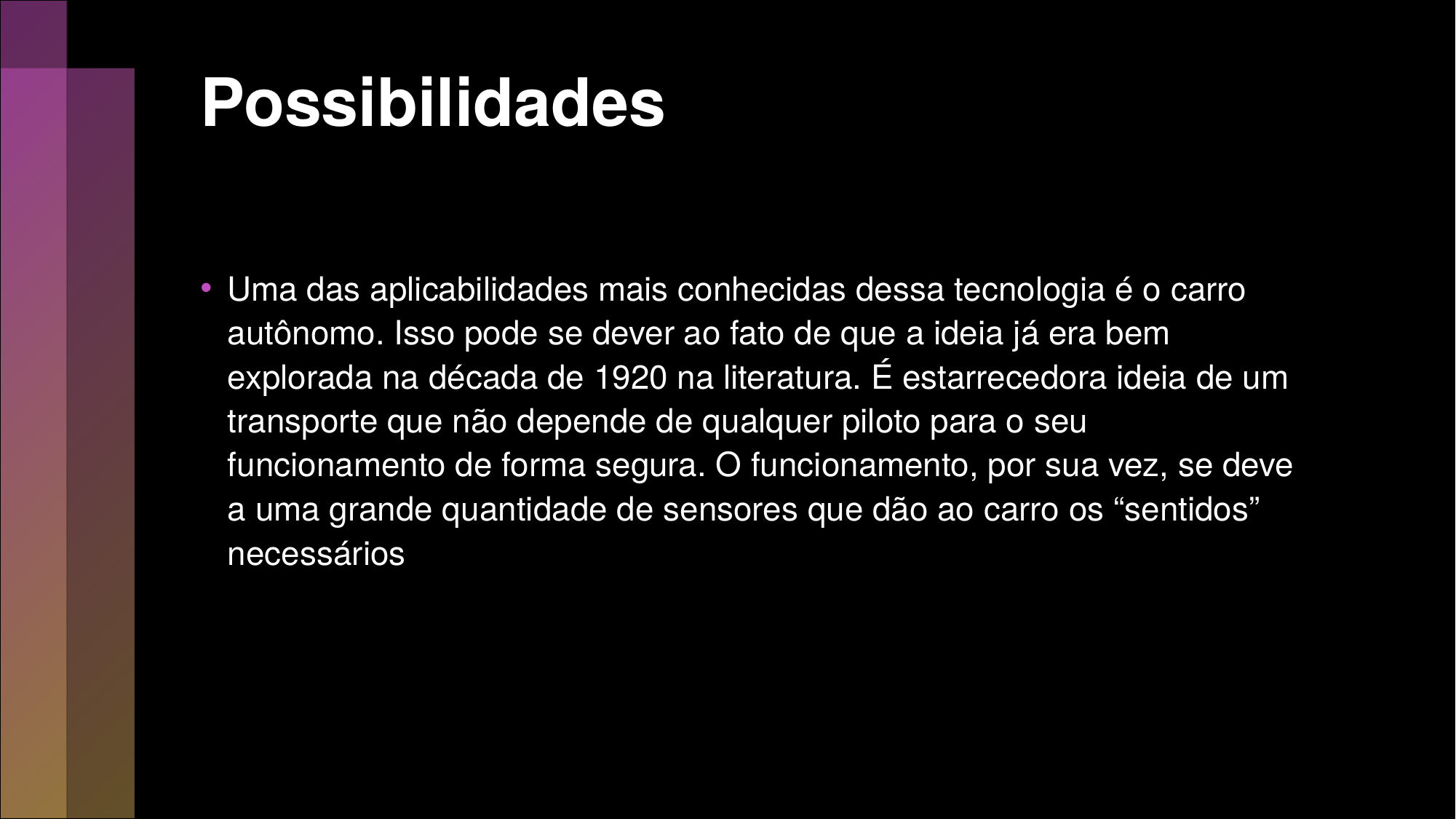

# Possibilidades
Uma das aplicabilidades mais conhecidas dessa tecnologia é o carro autônomo. Isso pode se dever ao fato de que a ideia já era bem explorada na década de 1920 na literatura. É estarrecedora ideia de um transporte que não depende de qualquer piloto para o seu funcionamento de forma segura. O funcionamento, por sua vez, se deve a uma grande quantidade de sensores que dão ao carro os “sentidos” necessários